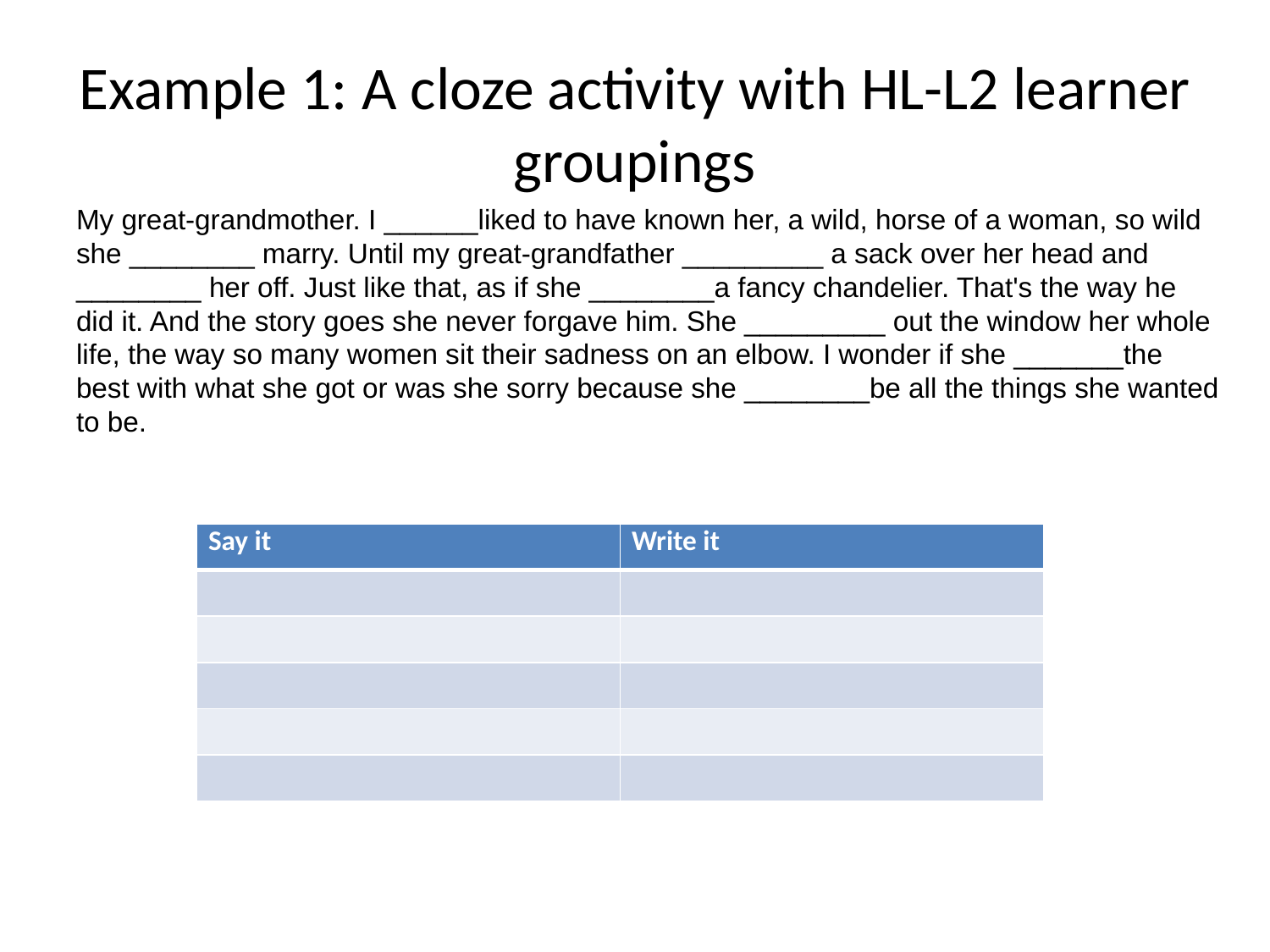

# Example 1: A cloze activity with HL-L2 learner groupings
My great-grandmother. I ______liked to have known her, a wild, horse of a woman, so wild she ________ marry. Until my great-grandfather _________ a sack over her head and ________ her off. Just like that, as if she ________a fancy chandelier. That's the way he did it. And the story goes she never forgave him. She _________ out the window her whole life, the way so many women sit their sadness on an elbow. I wonder if she _______the best with what she got or was she sorry because she ________be all the things she wanted to be.
| Say it | Write it |
| --- | --- |
|  |  |
|  |  |
|  |  |
|  |  |
|  |  |